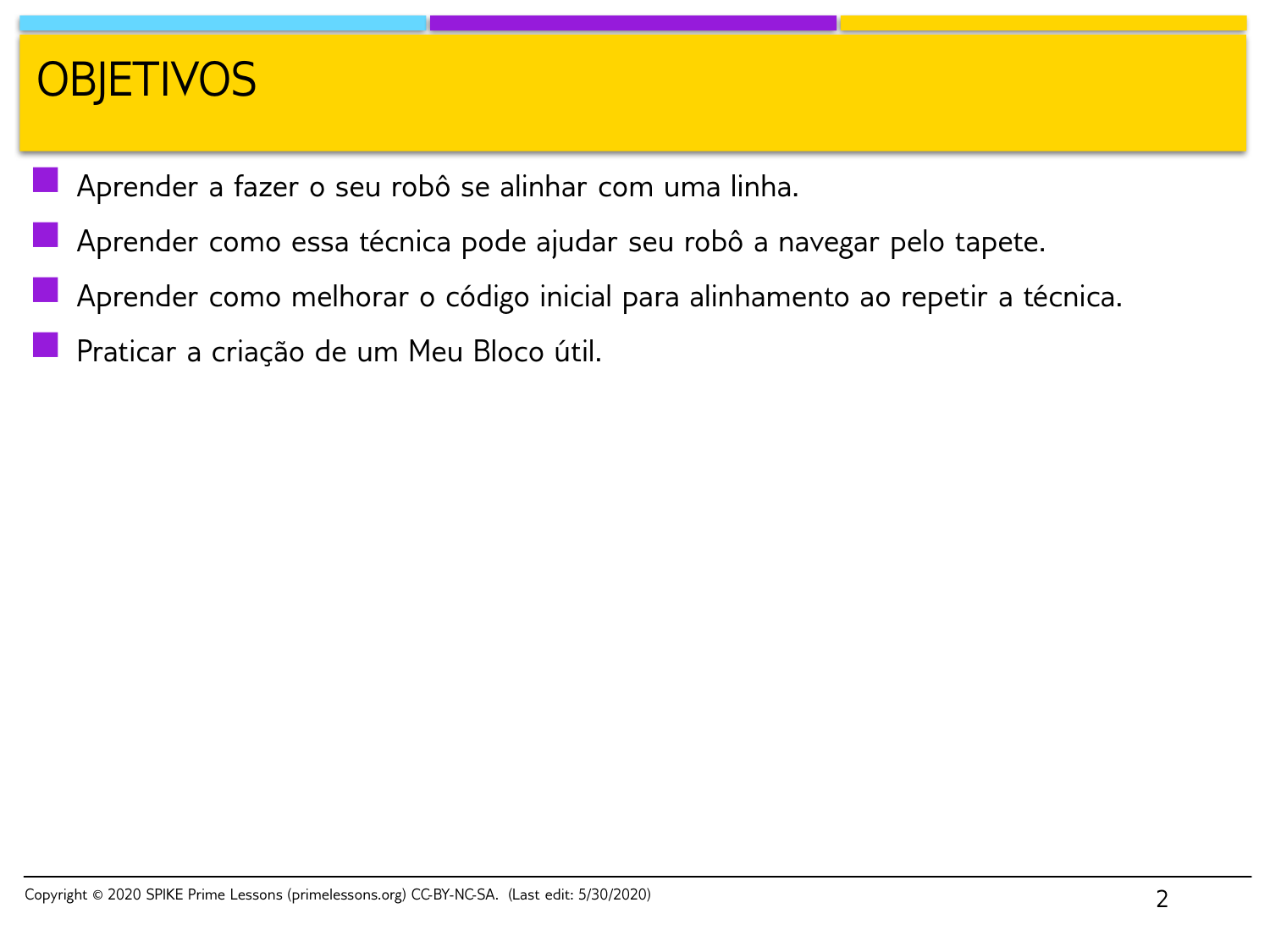

# Objetivos
Aprender a fazer o seu robô se alinhar com uma linha.
Aprender como essa técnica pode ajudar seu robô a navegar pelo tapete.
Aprender como melhorar o código inicial para alinhamento ao repetir a técnica.
Praticar a criação de um Meu Bloco útil.

2
Copyright © 2020 SPIKE Prime Lessons (primelessons.org) CC-BY-NC-SA.  (Last edit: 5/30/2020)